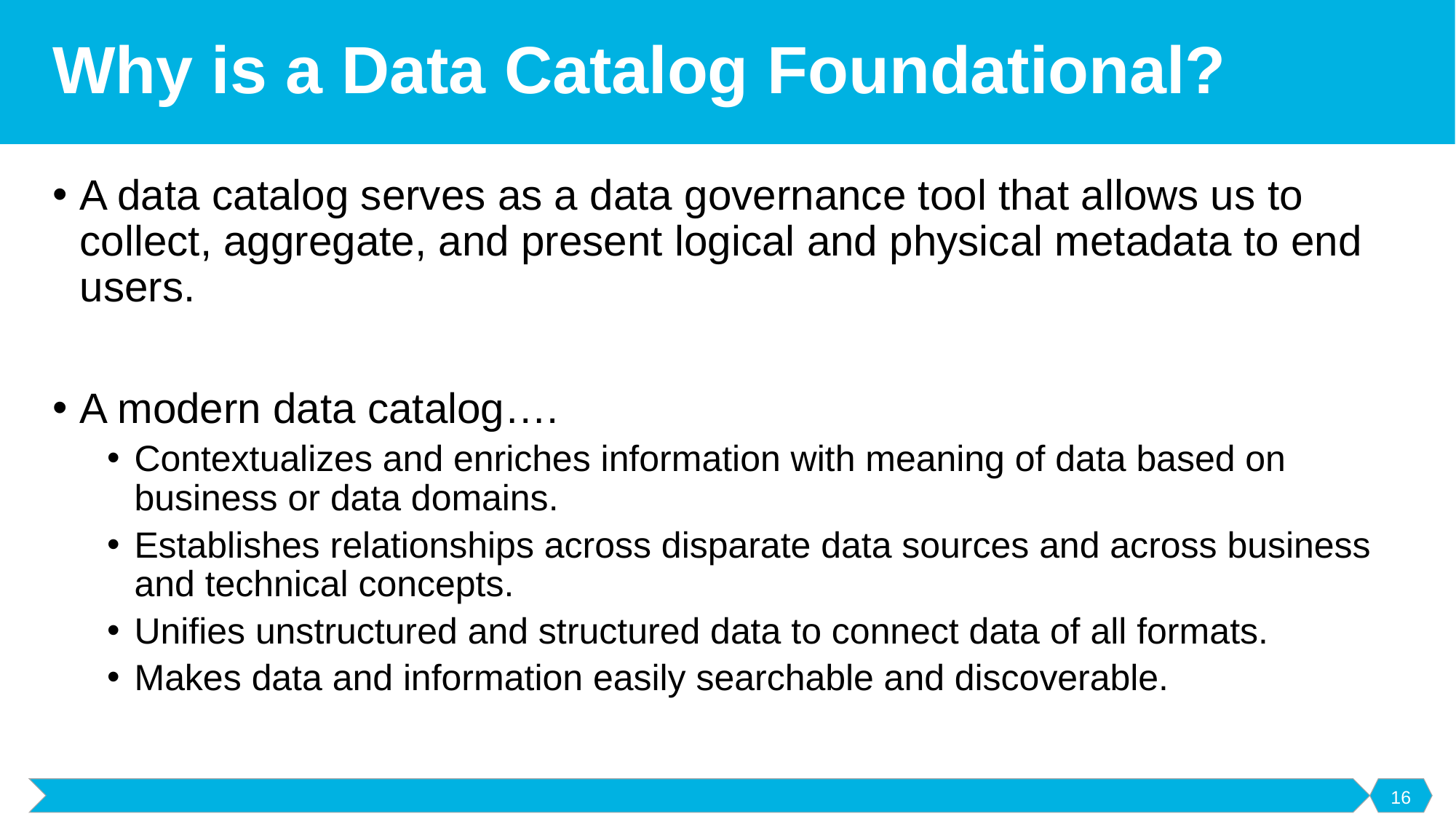

# Why is a Data Catalog Foundational?
A data catalog serves as a data governance tool that allows us to collect, aggregate, and present logical and physical metadata to end users.

A modern data catalog….
Contextualizes and enriches information with meaning of data based on business or data domains.
Establishes relationships across disparate data sources and across business and technical concepts.
Unifies unstructured and structured data to connect data of all formats.
Makes data and information easily searchable and discoverable.
16